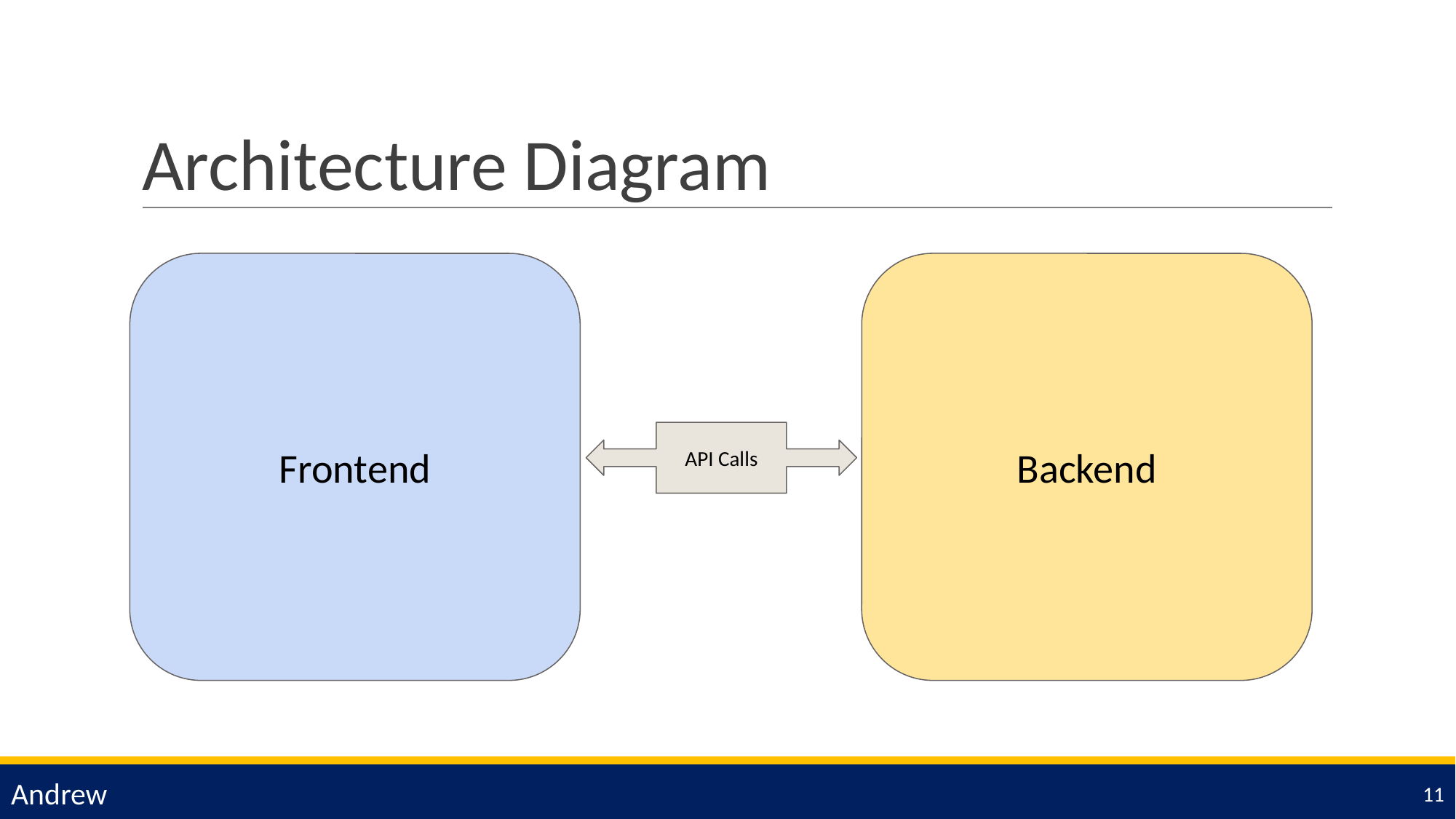

# Architecture Diagram
Frontend
Backend
API Calls
Andrew
11